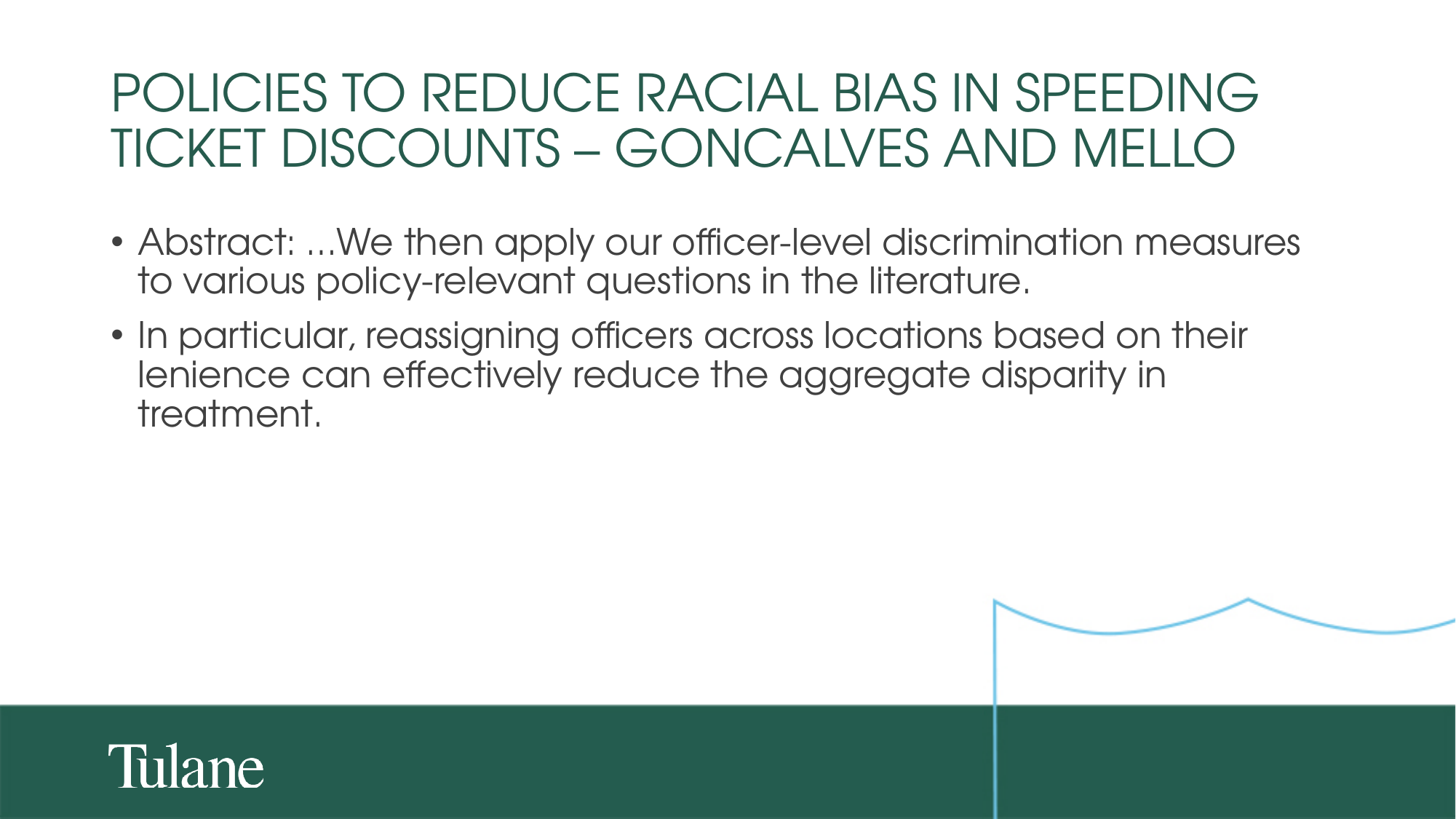

# Policies to reduce racial bias in speeding ticket discounts – Goncalves and Mello
Abstract: …We then apply our officer-level discrimination measures to various policy-relevant questions in the literature.
In particular, reassigning officers across locations based on their lenience can effectively reduce the aggregate disparity in treatment.